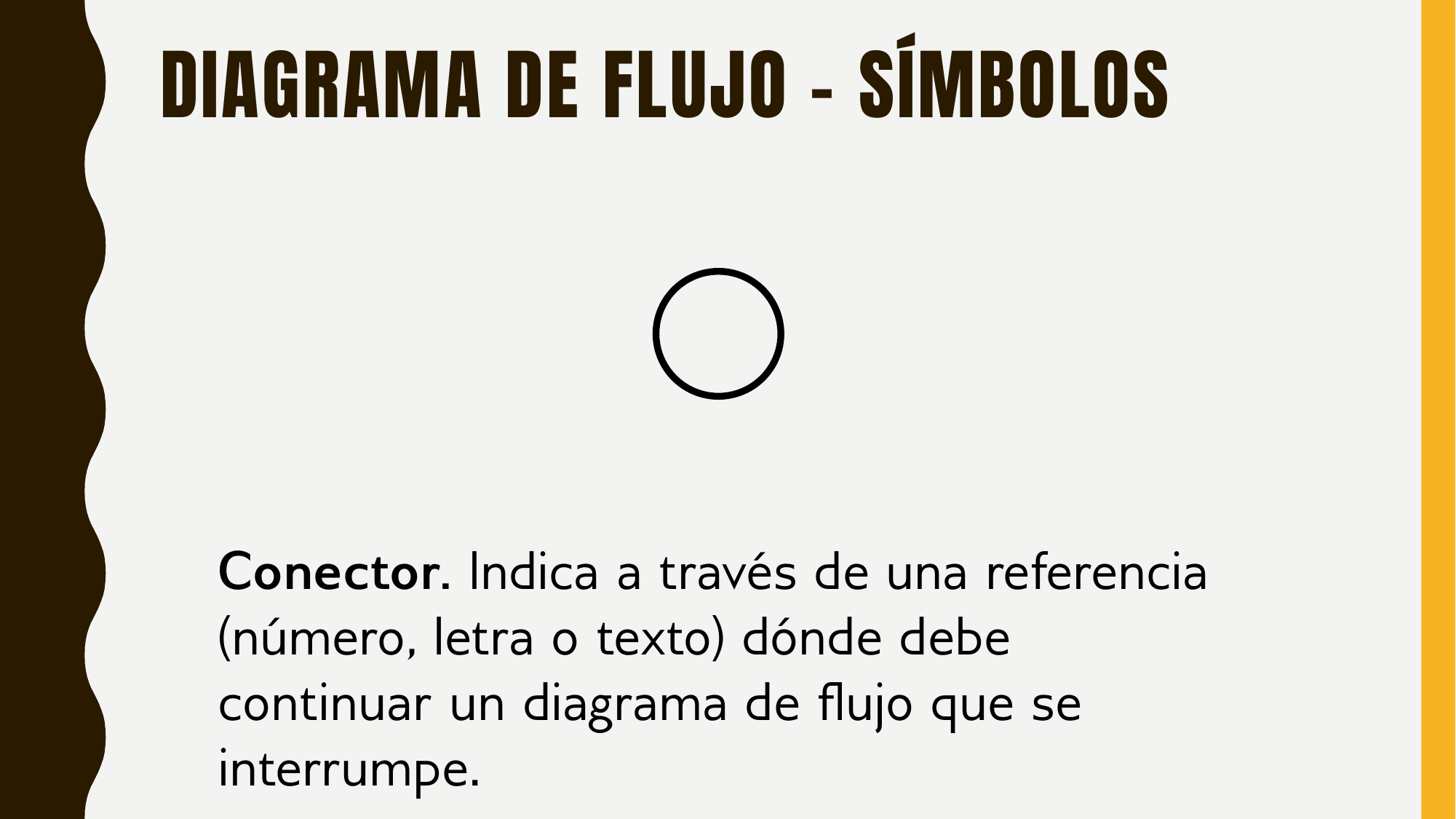

# Diagrama de flujo - símbolos

Conector. Indica a través de una referencia (número, letra o texto) dónde debe continuar un diagrama de flujo que se interrumpe.